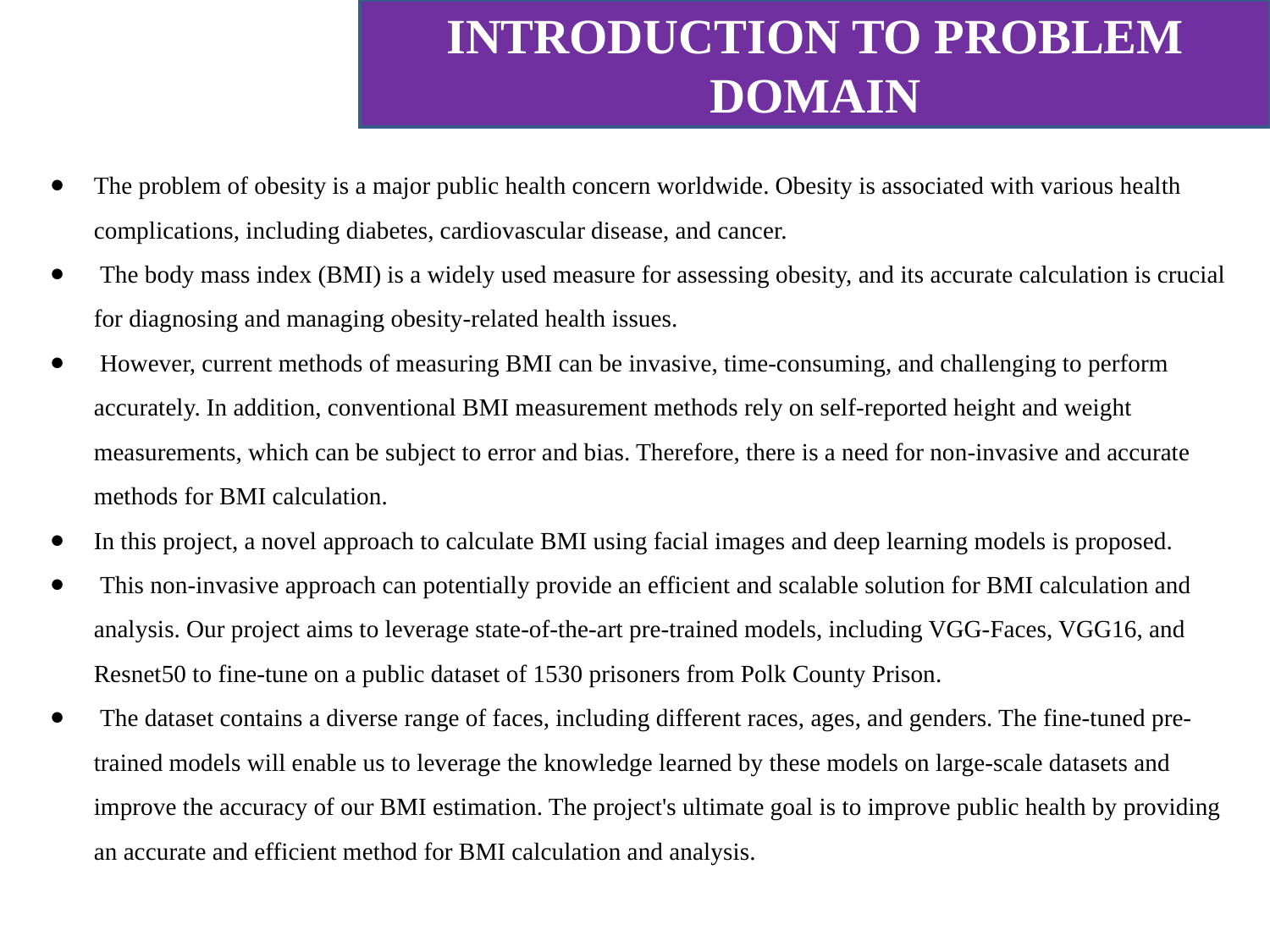

INTRODUCTION TO PROBLEM DOMAIN
The problem of obesity is a major public health concern worldwide. Obesity is associated with various health complications, including diabetes, cardiovascular disease, and cancer.
 The body mass index (BMI) is a widely used measure for assessing obesity, and its accurate calculation is crucial for diagnosing and managing obesity-related health issues.
 However, current methods of measuring BMI can be invasive, time-consuming, and challenging to perform accurately. In addition, conventional BMI measurement methods rely on self-reported height and weight measurements, which can be subject to error and bias. Therefore, there is a need for non-invasive and accurate methods for BMI calculation.
In this project, a novel approach to calculate BMI using facial images and deep learning models is proposed.
 This non-invasive approach can potentially provide an efficient and scalable solution for BMI calculation and analysis. Our project aims to leverage state-of-the-art pre-trained models, including VGG-Faces, VGG16, and Resnet50 to fine-tune on a public dataset of 1530 prisoners from Polk County Prison.
 The dataset contains a diverse range of faces, including different races, ages, and genders. The fine-tuned pre-trained models will enable us to leverage the knowledge learned by these models on large-scale datasets and improve the accuracy of our BMI estimation. The project's ultimate goal is to improve public health by providing an accurate and efficient method for BMI calculation and analysis.